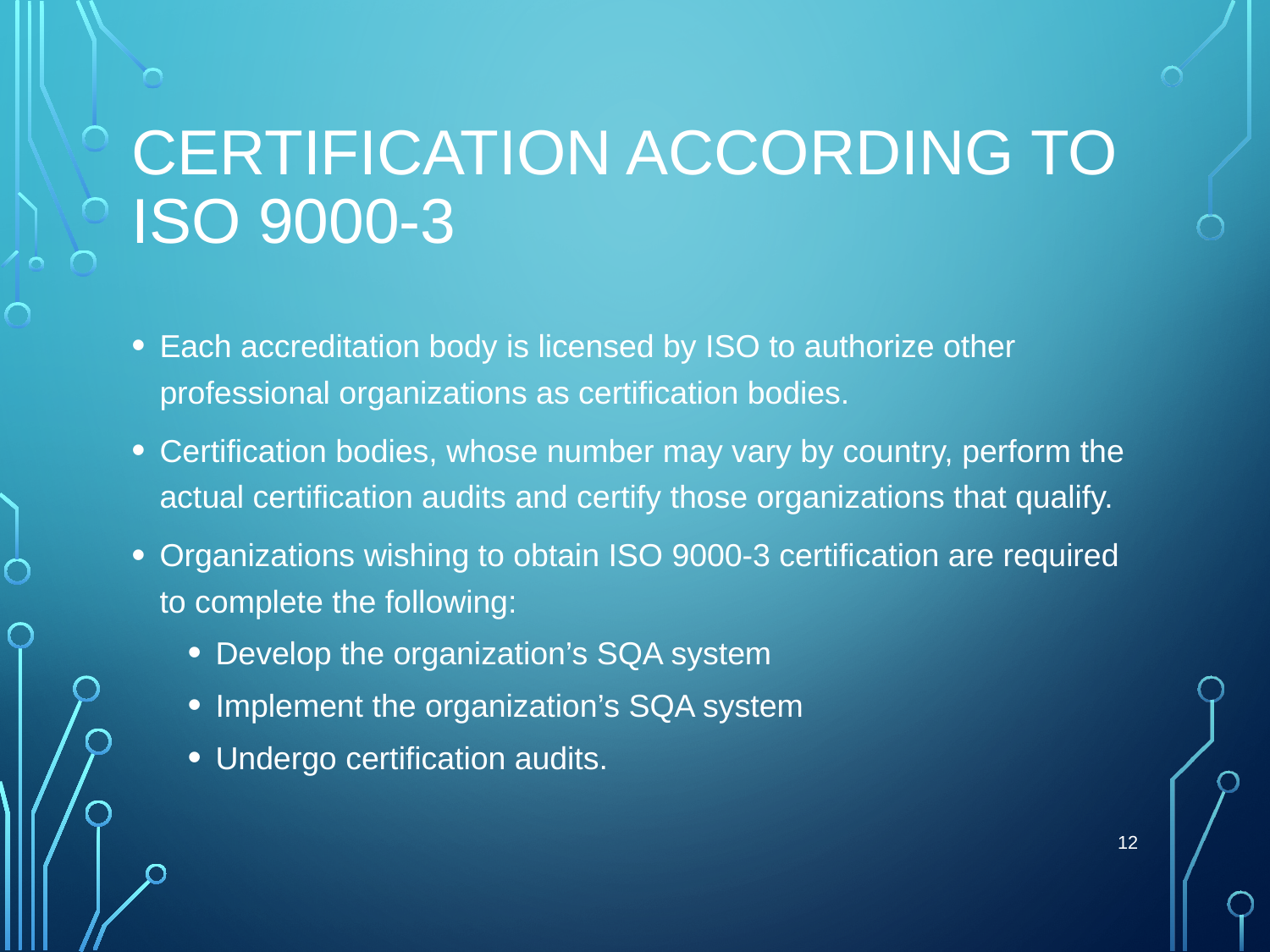

# Certification according to ISO 9000-3
Each accreditation body is licensed by ISO to authorize other professional organizations as certification bodies.
Certification bodies, whose number may vary by country, perform the actual certification audits and certify those organizations that qualify.
Organizations wishing to obtain ISO 9000-3 certification are required to complete the following:
Develop the organization’s SQA system
Implement the organization’s SQA system
Undergo certification audits.

12